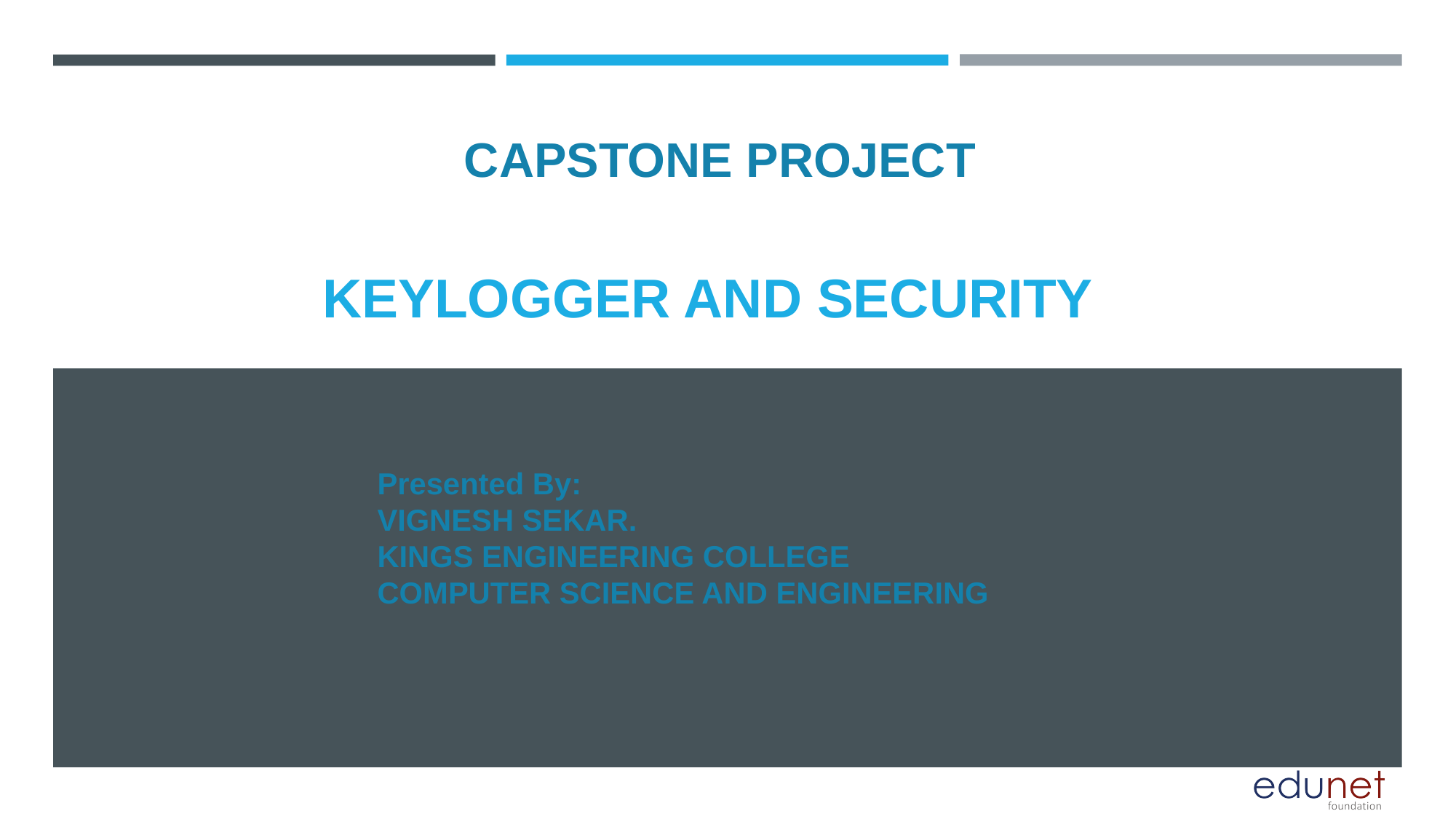

CAPSTONE PROJECT
# Keylogger and security
Presented By:
VIGNESH SEKAR.
KINGS ENGINEERING COLLEGE
COMPUTER SCIENCE AND ENGINEERING